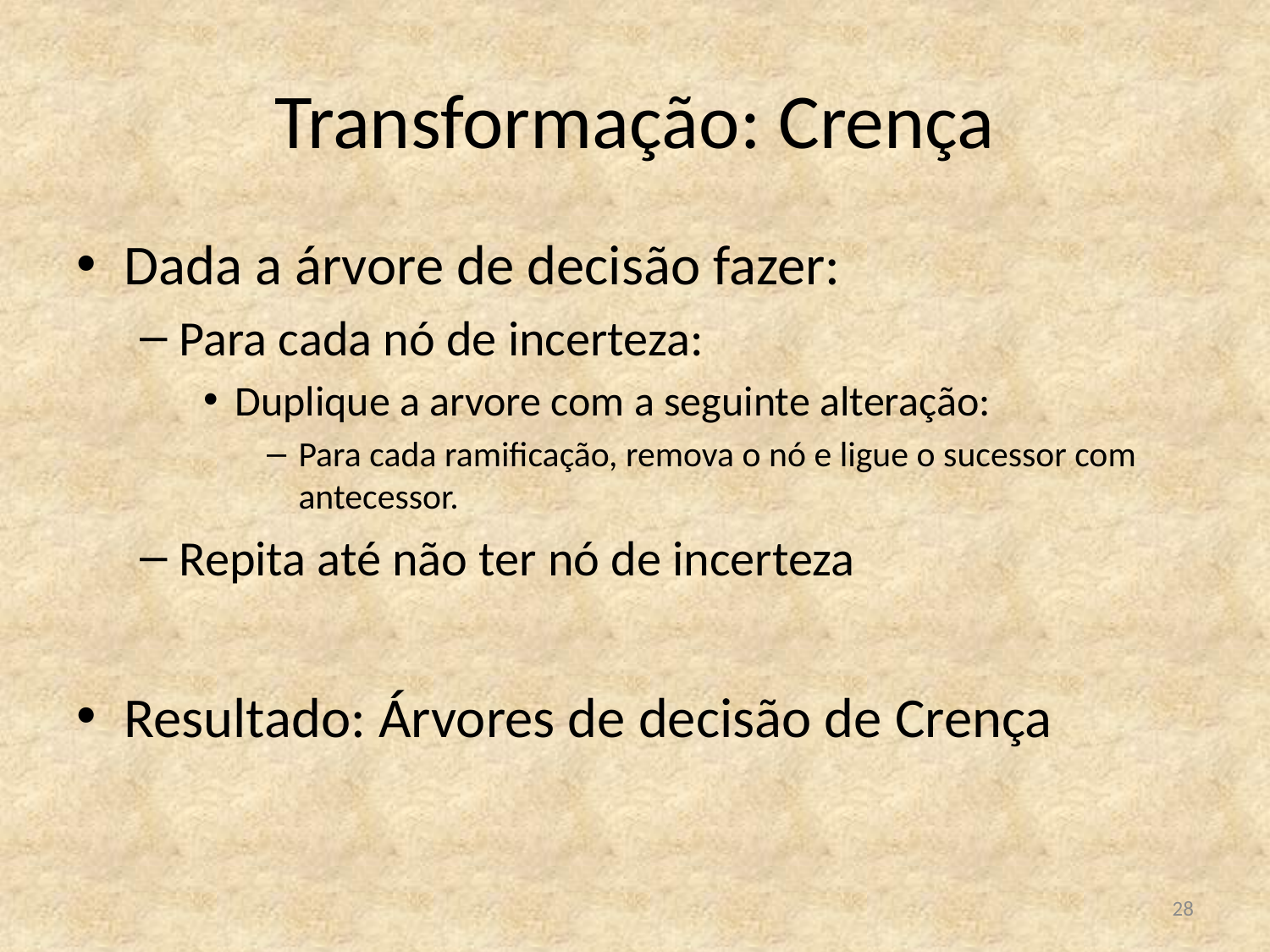

# Transformação: Crença
Dada a árvore de decisão fazer:
Para cada nó de incerteza:
Duplique a arvore com a seguinte alteração:
Para cada ramificação, remova o nó e ligue o sucessor com antecessor.
Repita até não ter nó de incerteza

Resultado: Árvores de decisão de Crença

28